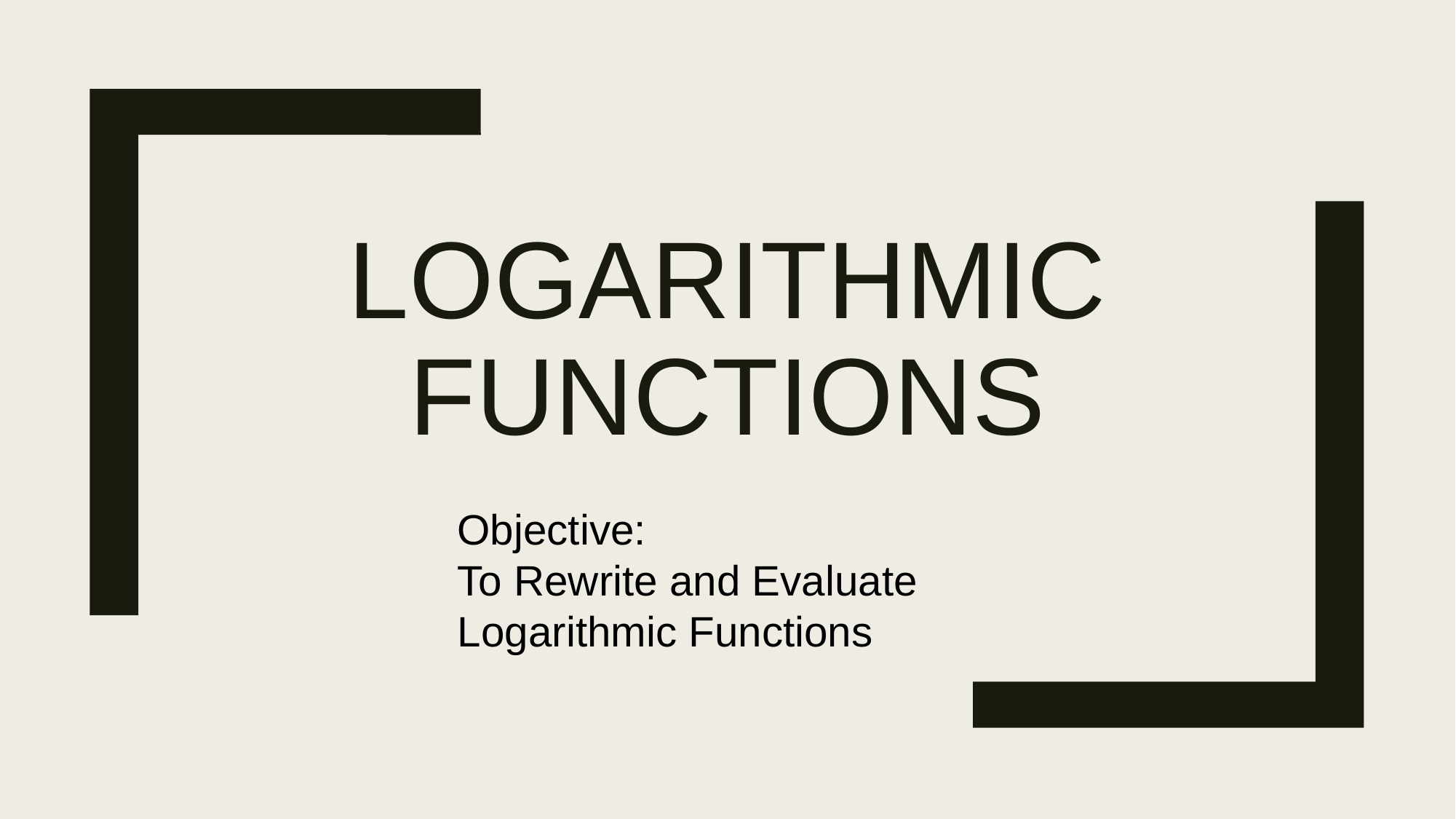

# LOGARITHMIC FUNCTIONS
Objective:
To Rewrite and Evaluate
Logarithmic Functions